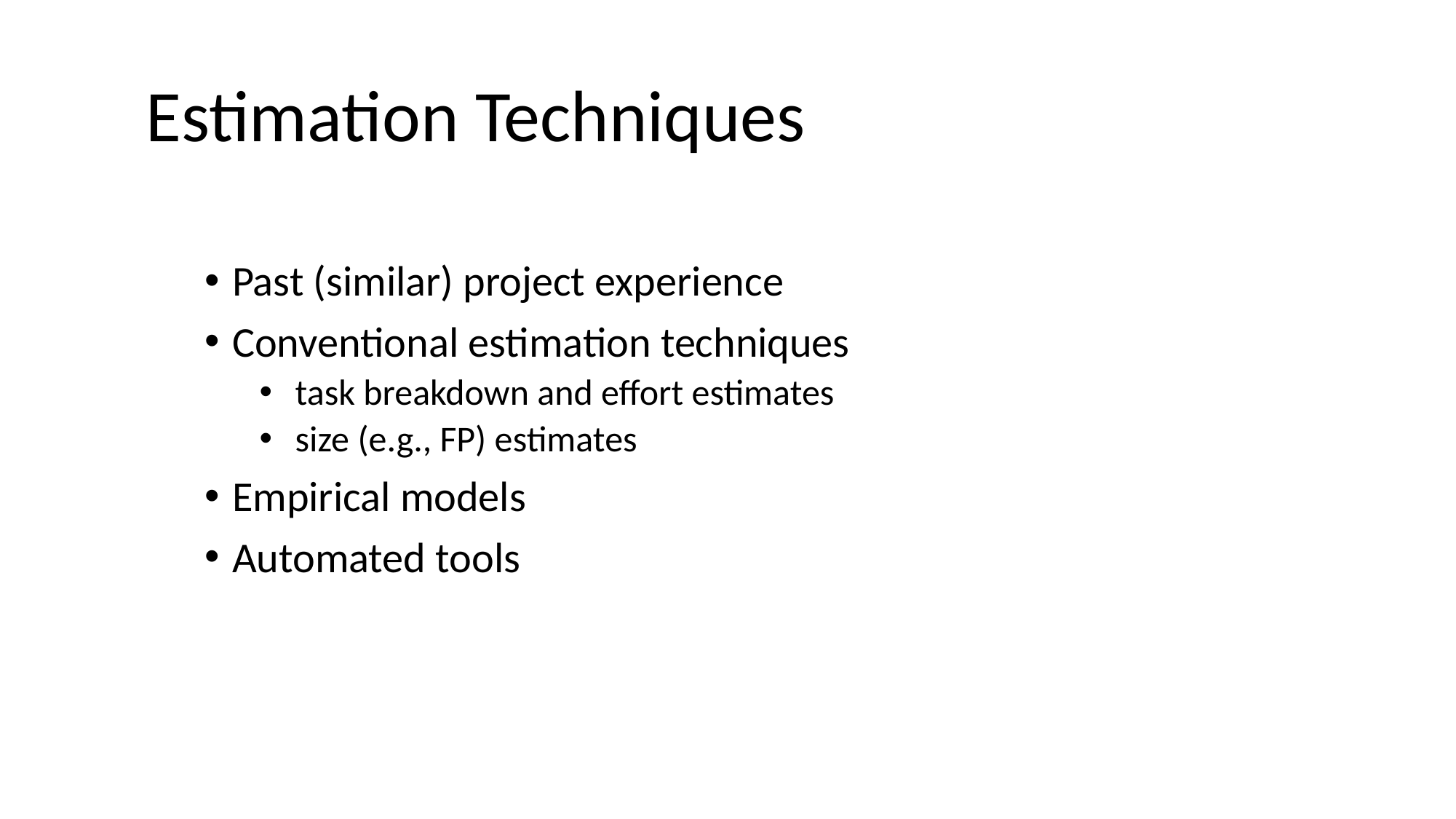

# Estimation Techniques
Past (similar) project experience
Conventional estimation techniques
 task breakdown and effort estimates
 size (e.g., FP) estimates
Empirical models
Automated tools